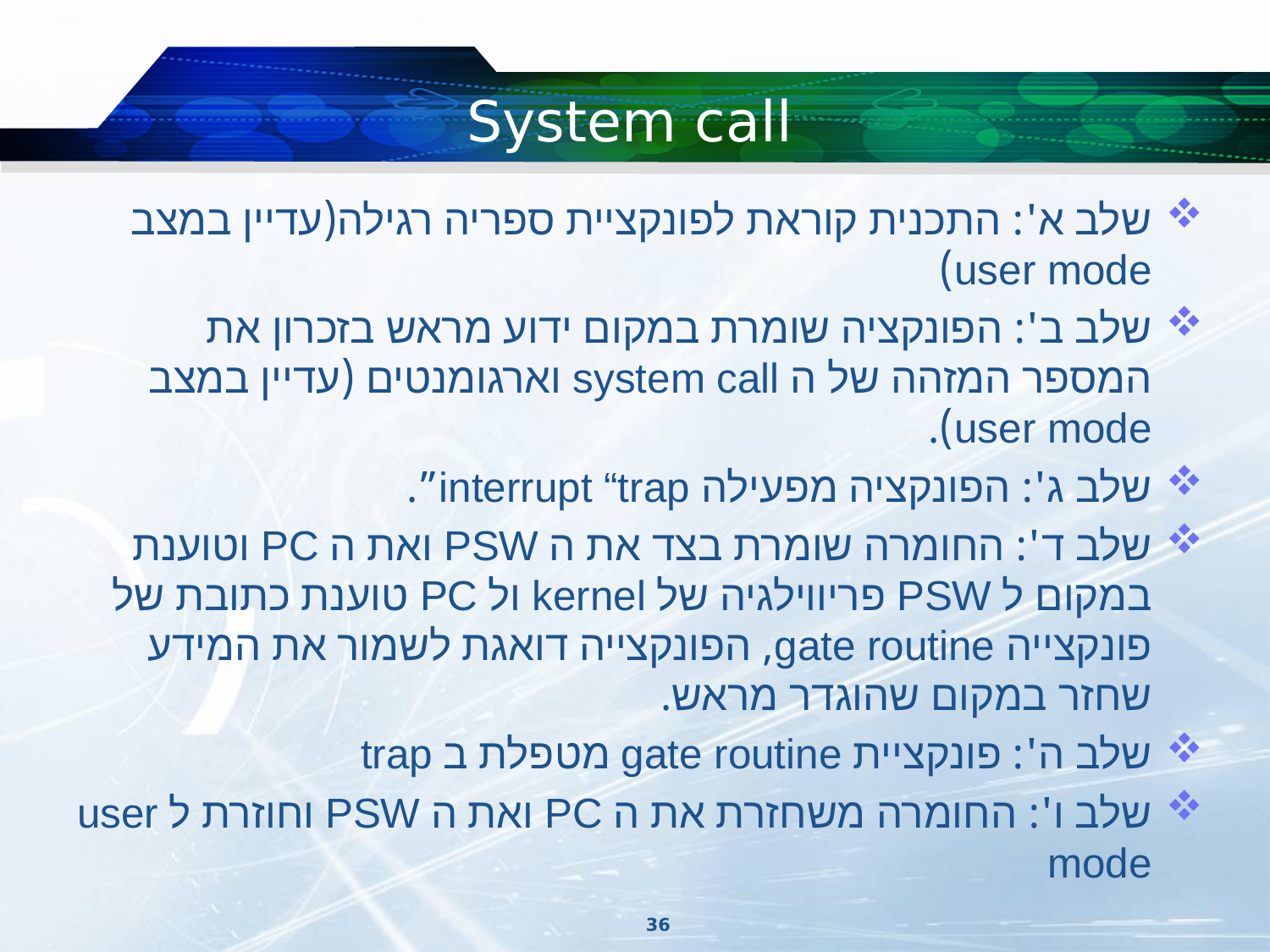

# System call
שלב א': התכנית קוראת לפונקציית ספריה רגילה(עדיין במצב user mode)
שלב ב': הפונקציה שומרת במקום ידוע מראש בזכרון את המספר המזהה של ה system call וארגומנטים (עדיין במצב user mode).
שלב ג': הפונקציה מפעילה interrupt “trap”.
שלב ד': החומרה שומרת בצד את ה PSW ואת ה PC וטוענת במקום ל PSW פריווילגיה של kernel ול PC טוענת כתובת של פונקצייה gate routine, הפונקצייה דואגת לשמור את המידע שחזר במקום שהוגדר מראש.
שלב ה': פונקציית gate routine מטפלת ב trap
שלב ו': החומרה משחזרת את ה PC ואת ה PSW וחוזרת ל user mode

36